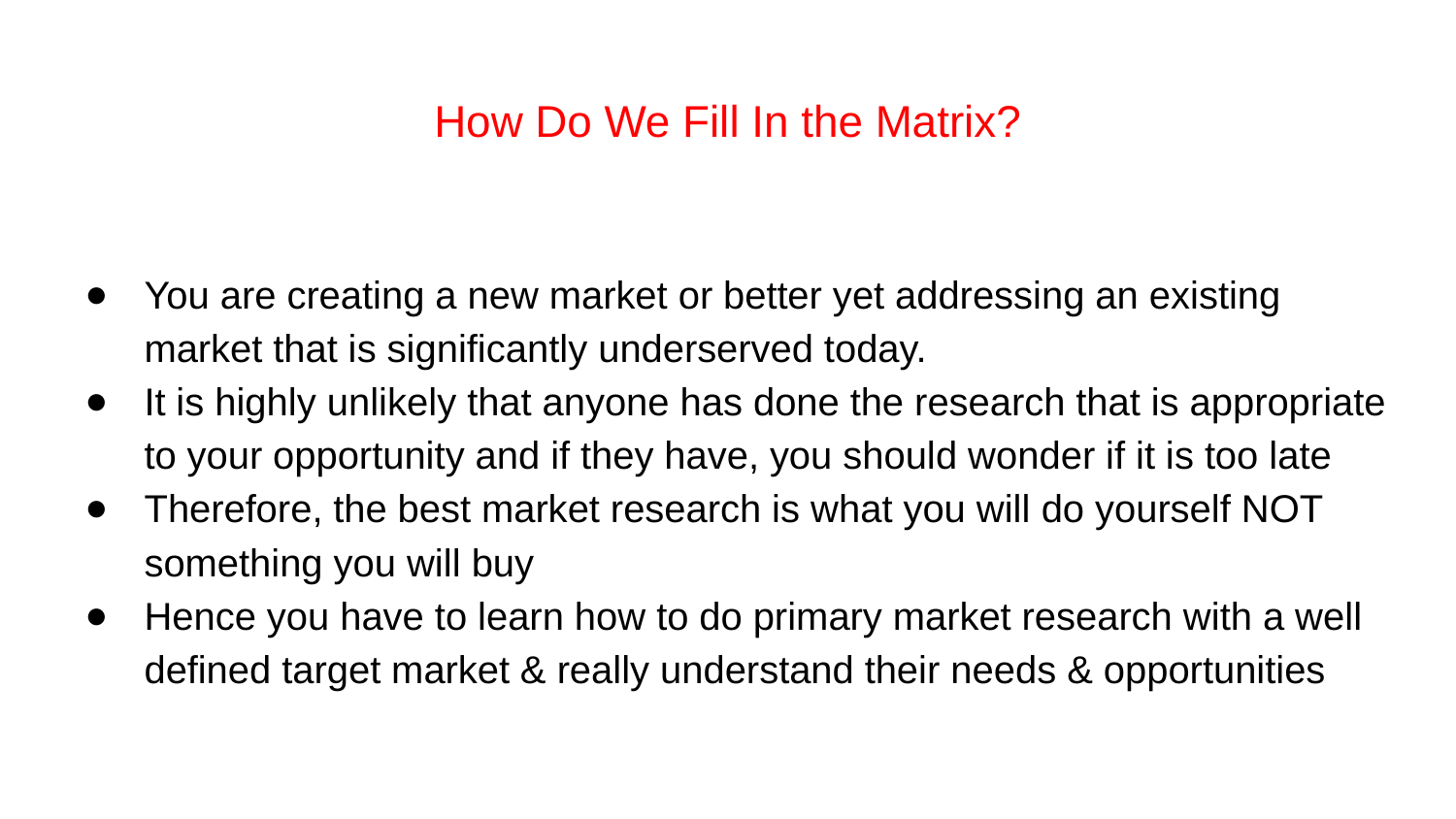

# How Do We Fill In the Matrix?

You are creating a new market or better yet addressing an existing market that is significantly underserved today.
It is highly unlikely that anyone has done the research that is appropriate to your opportunity and if they have, you should wonder if it is too late
Therefore, the best market research is what you will do yourself NOT something you will buy
Hence you have to learn how to do primary market research with a well defined target market & really understand their needs & opportunities